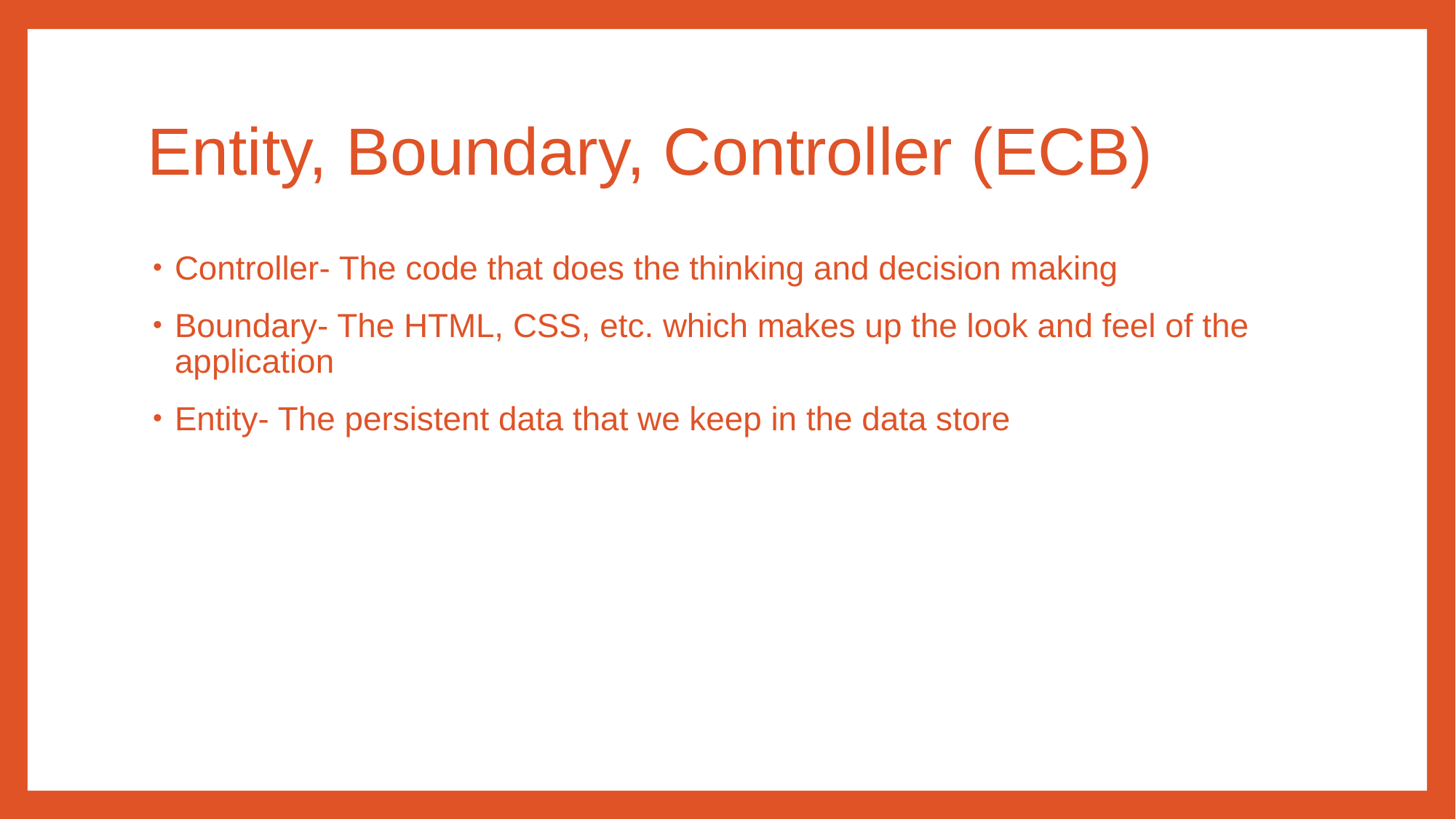

# Entity, Boundary, Controller (ECB)
Controller- The code that does the thinking and decision making
Boundary- The HTML, CSS, etc. which makes up the look and feel of the application
Entity- The persistent data that we keep in the data store